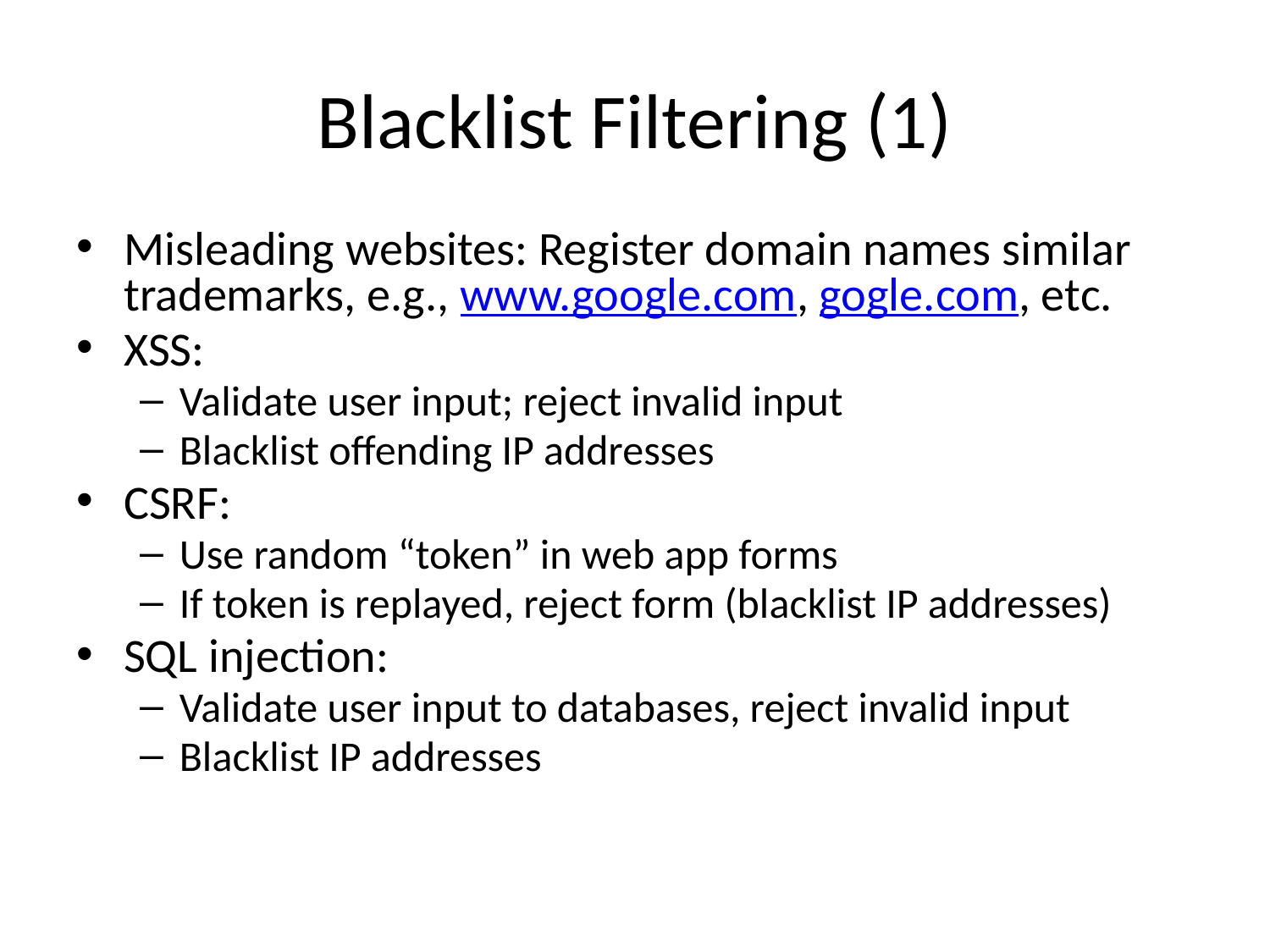

# Blacklist Filtering (1)
Misleading websites: Register domain names similar trademarks, e.g., www.google.com, gogle.com, etc.
XSS:
Validate user input; reject invalid input
Blacklist offending IP addresses
CSRF:
Use random “token” in web app forms
If token is replayed, reject form (blacklist IP addresses)
SQL injection:
Validate user input to databases, reject invalid input
Blacklist IP addresses